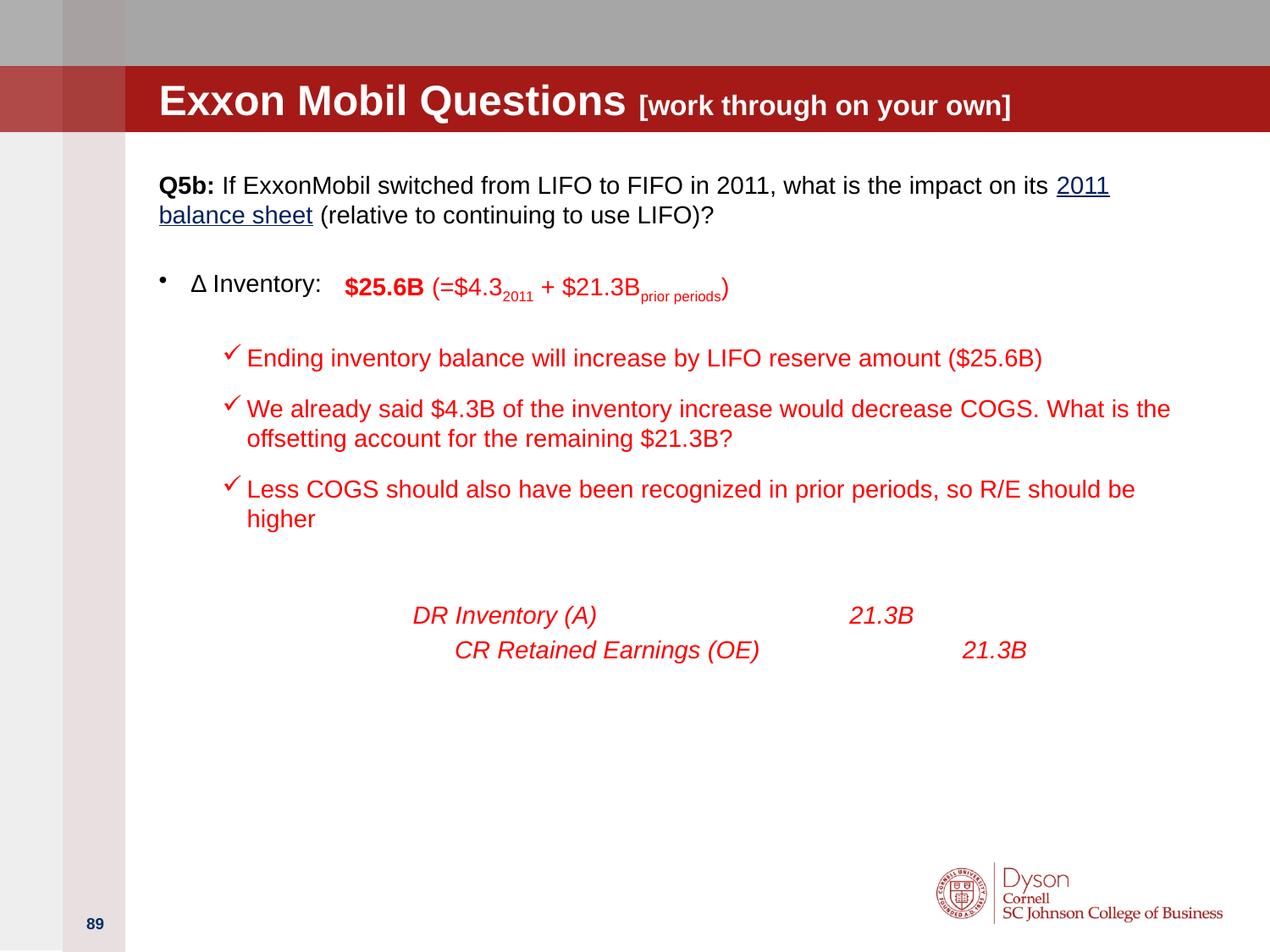

# Exxon Mobil Questions [work through on your own]
Q5b: If ExxonMobil switched from LIFO to FIFO in 2011, what is the impact on its 2011 balance sheet (relative to continuing to use LIFO)?

Δ Inventory:

Ending inventory balance will increase by LIFO reserve amount ($25.6B)
We already said $4.3B of the inventory increase would decrease COGS. What is the offsetting account for the remaining $21.3B?
Less COGS should also have been recognized in prior periods, so R/E should be higher

		DR Inventory (A)    	   	        21.3B
    	      	      CR Retained Earnings (OE)      	      21.3B

$25.6B (=$4.32011 + $21.3Bprior periods)
89